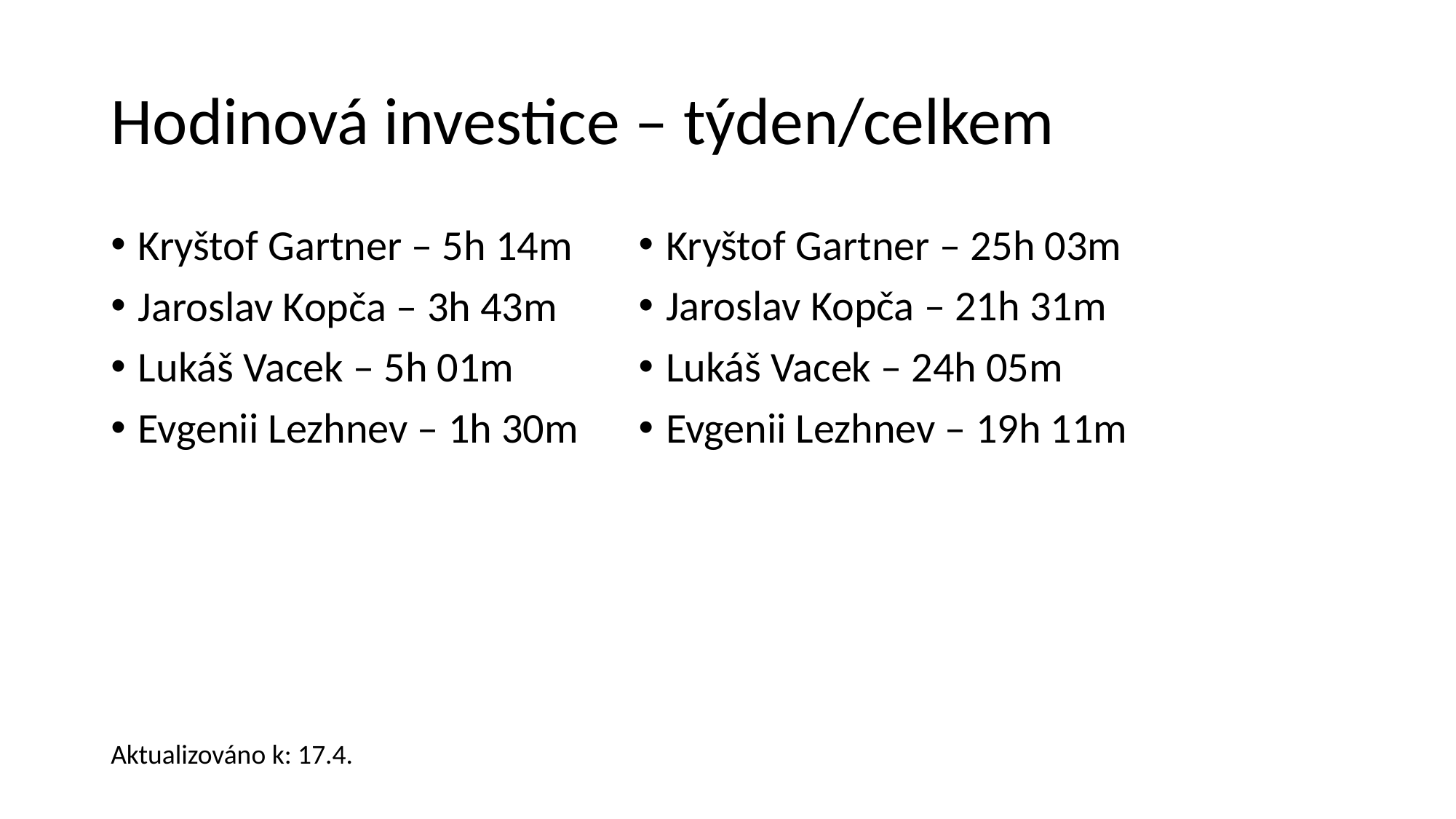

# Hodinová investice – týden/celkem
Kryštof Gartner – 5h 14m
Jaroslav Kopča – 3h 43m
Lukáš Vacek – 5h 01m
Evgenii Lezhnev – 1h 30m
Kryštof Gartner – 25h 03m
Jaroslav Kopča – 21h 31m
Lukáš Vacek – 24h 05m
Evgenii Lezhnev – 19h 11m
Aktualizováno k: 17.4.